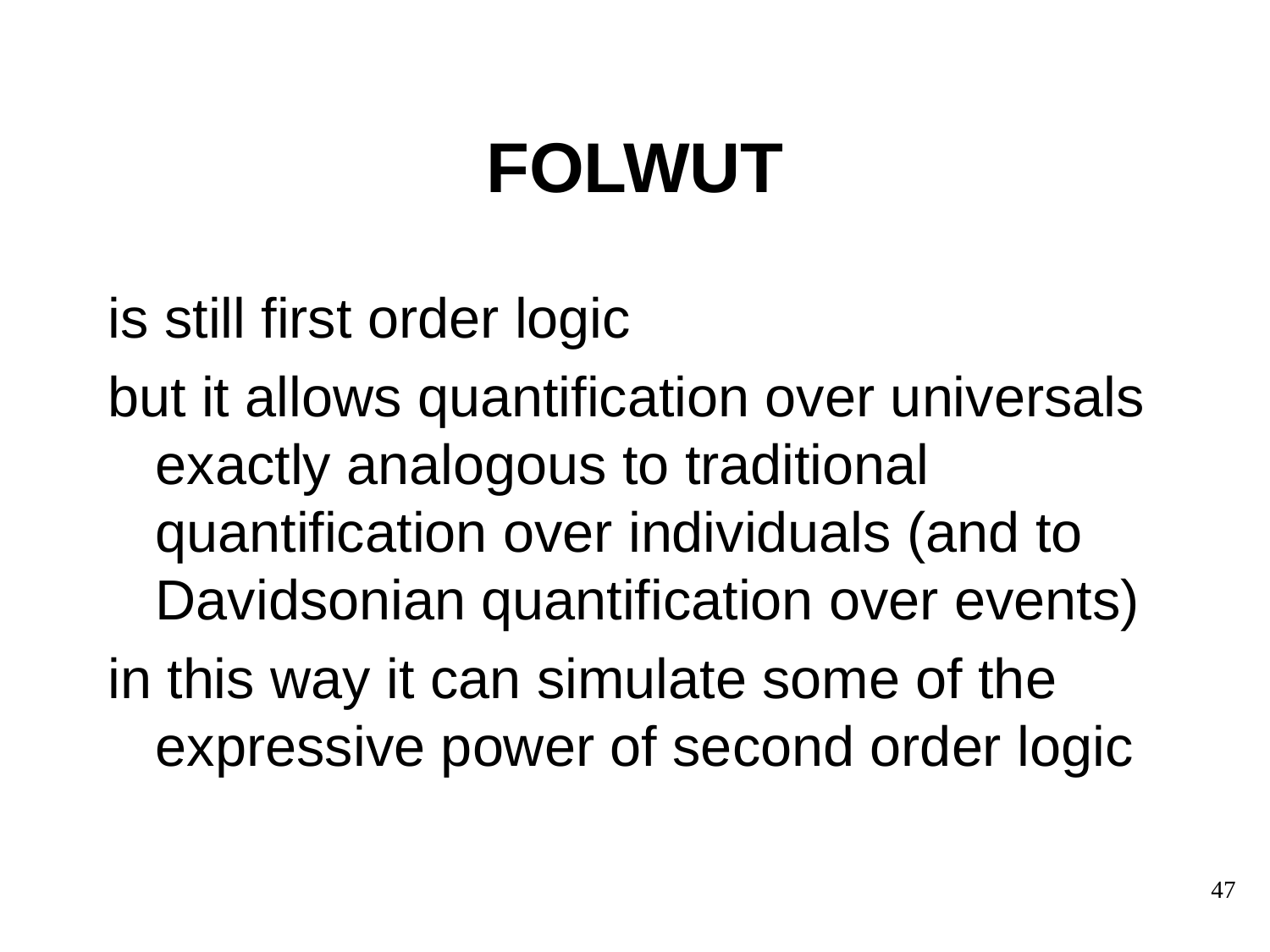

# FOLWUT
is still first order logic
but it allows quantification over universals exactly analogous to traditional quantification over individuals (and to Davidsonian quantification over events)
in this way it can simulate some of the expressive power of second order logic
47